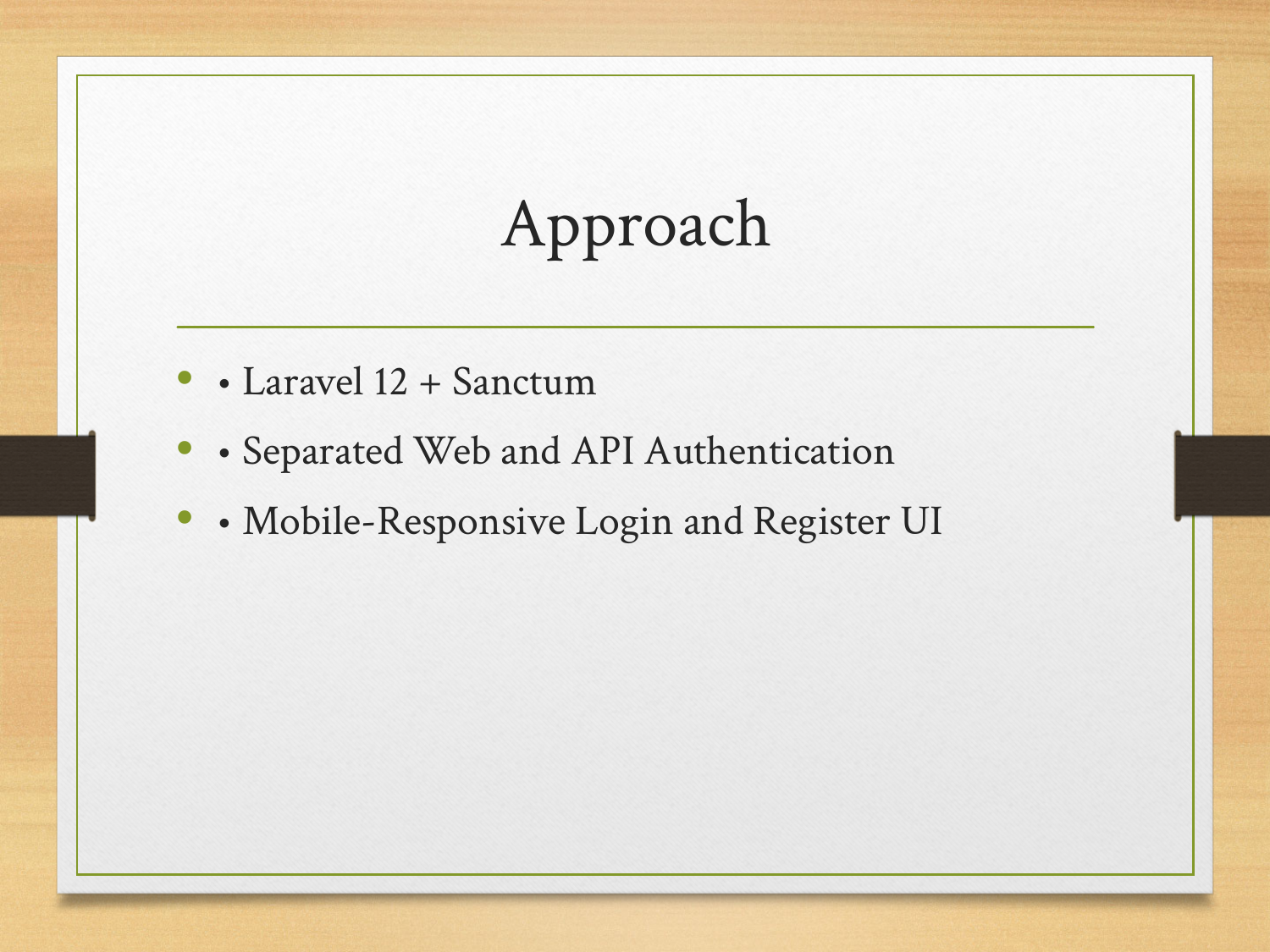

# Approach
• Laravel 12 + Sanctum
• Separated Web and API Authentication
• Mobile-Responsive Login and Register UI